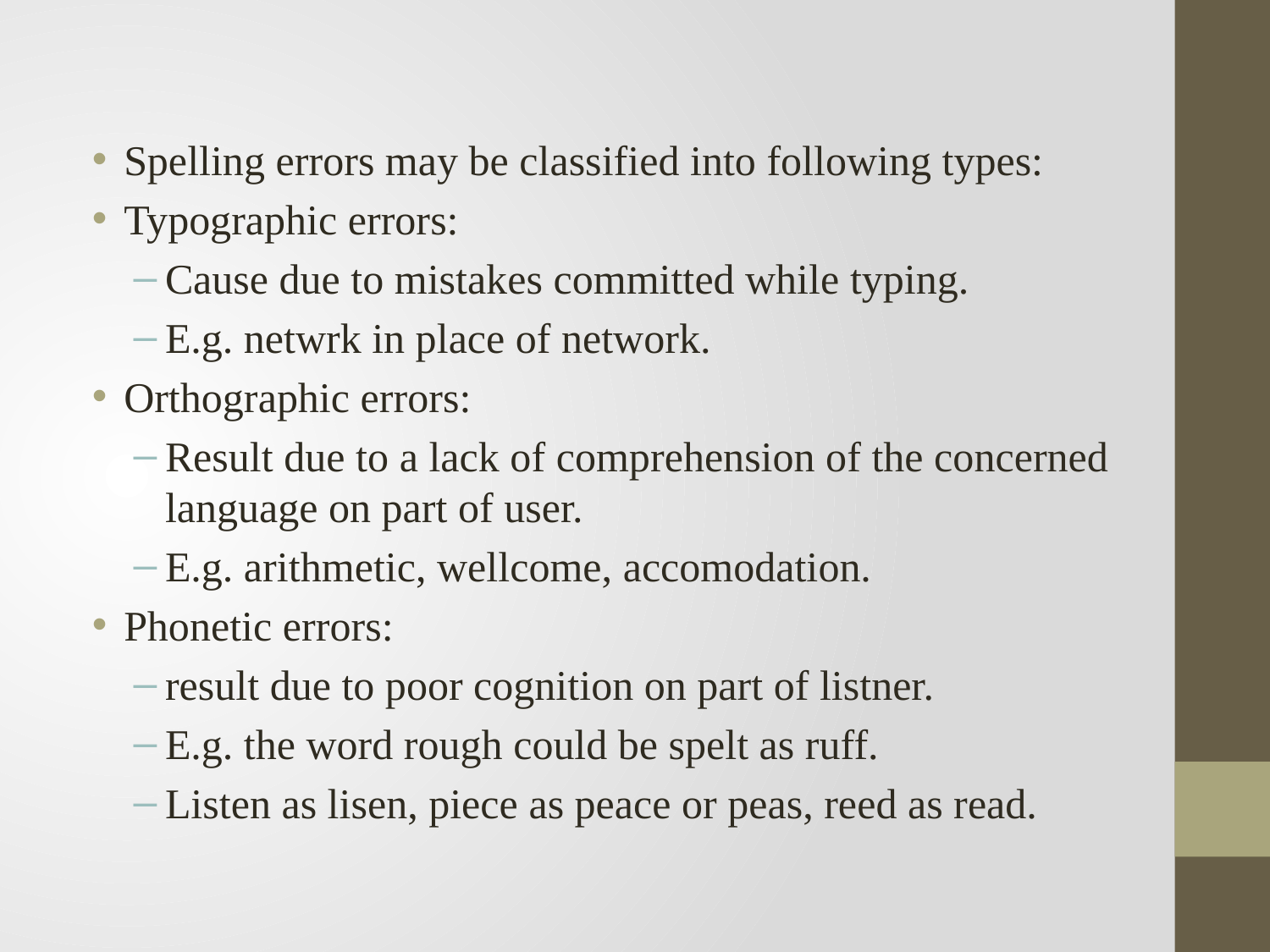

Spelling errors may be classified into following types:
Typographic errors:
Cause due to mistakes committed while typing.
E.g. netwrk in place of network.
Orthographic errors:
Result due to a lack of comprehension of the concerned language on part of user.
E.g. arithmetic, wellcome, accomodation.
Phonetic errors:
result due to poor cognition on part of listner.
E.g. the word rough could be spelt as ruff.
Listen as lisen, piece as peace or peas, reed as read.